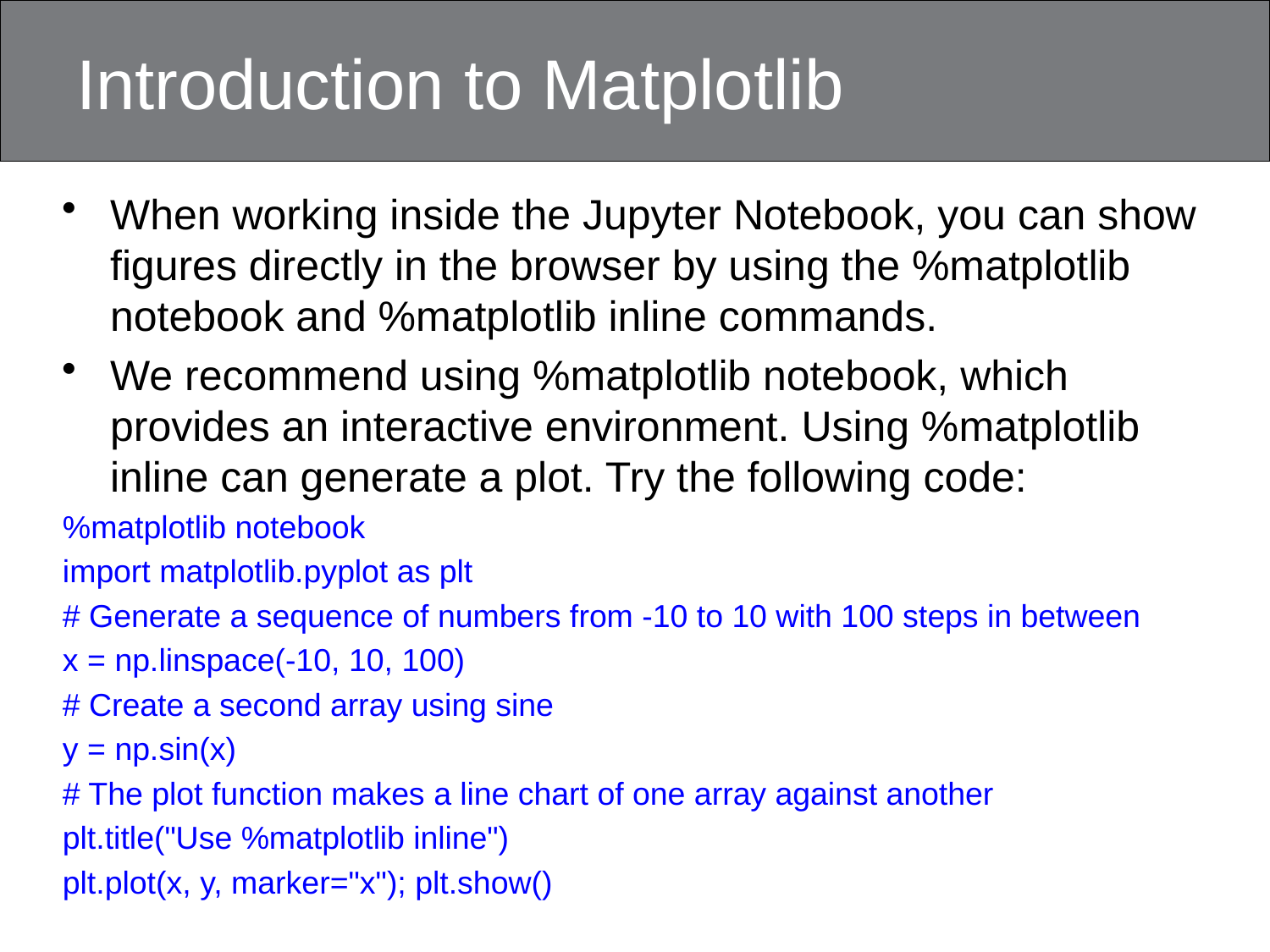

# Introduction to Matplotlib
When working inside the Jupyter Notebook, you can show figures directly in the browser by using the %matplotlib notebook and %matplotlib inline commands.
We recommend using %matplotlib notebook, which provides an interactive environment. Using %matplotlib inline can generate a plot. Try the following code:
%matplotlib notebook
import matplotlib.pyplot as plt
# Generate a sequence of numbers from -10 to 10 with 100 steps in between
x = np.linspace(-10, 10, 100)
# Create a second array using sine
y = np.sin(x)
# The plot function makes a line chart of one array against another
plt.title("Use %matplotlib inline")
plt.plot(x, y, marker="x"); plt.show()